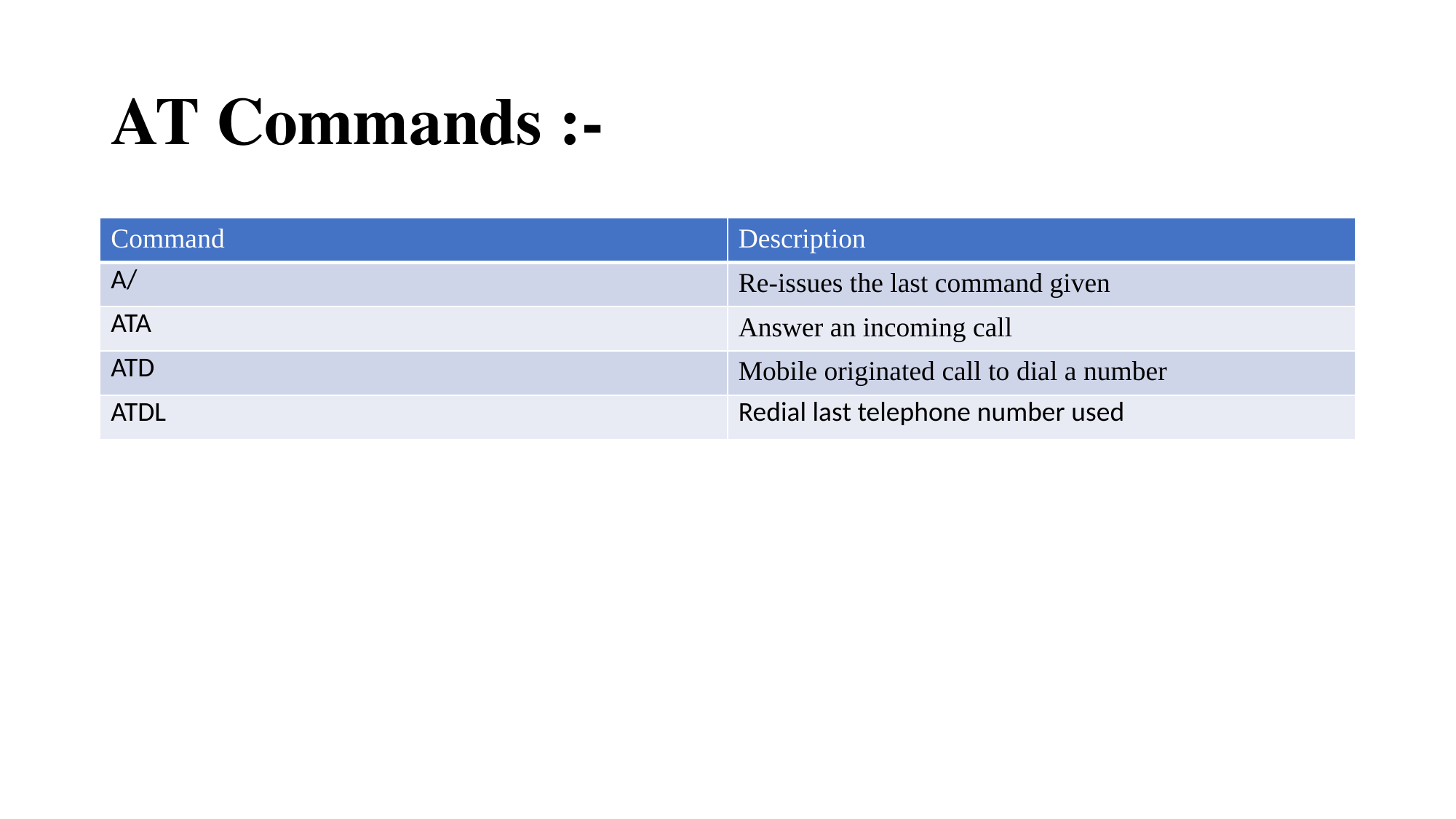

# AT Commands :-
| Command | Description |
| --- | --- |
| A/ | Re-issues the last command given |
| ATA | Answer an incoming call |
| ATD | Mobile originated call to dial a number |
| ATDL | Redial last telephone number used |